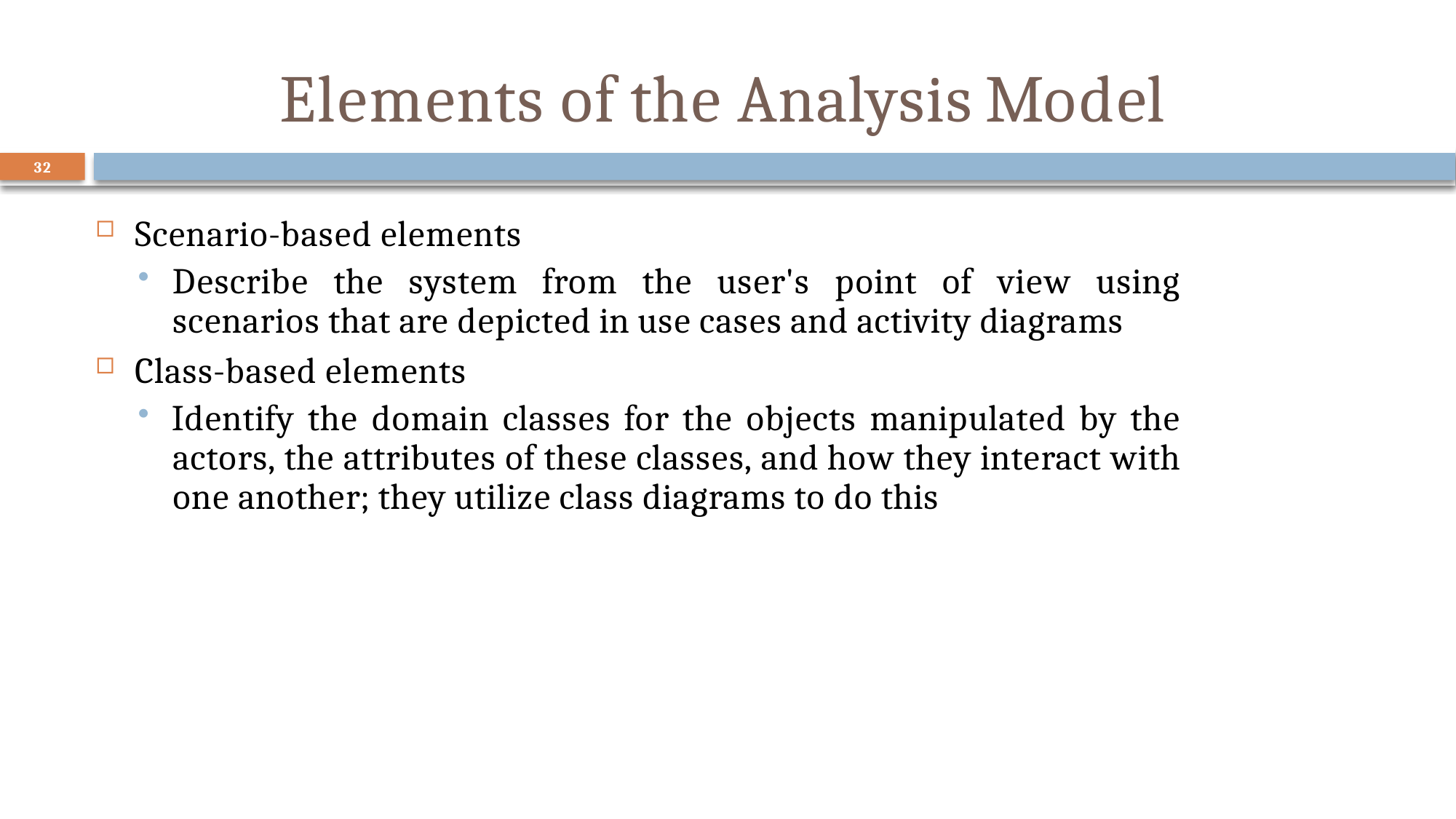

# Elements of the Analysis Model
32
Scenario-based elements
Describe the system from the user's point of view using scenarios that are depicted in use cases and activity diagrams
Class-based elements
Identify the domain classes for the objects manipulated by the actors, the attributes of these classes, and how they interact with one another; they utilize class diagrams to do this